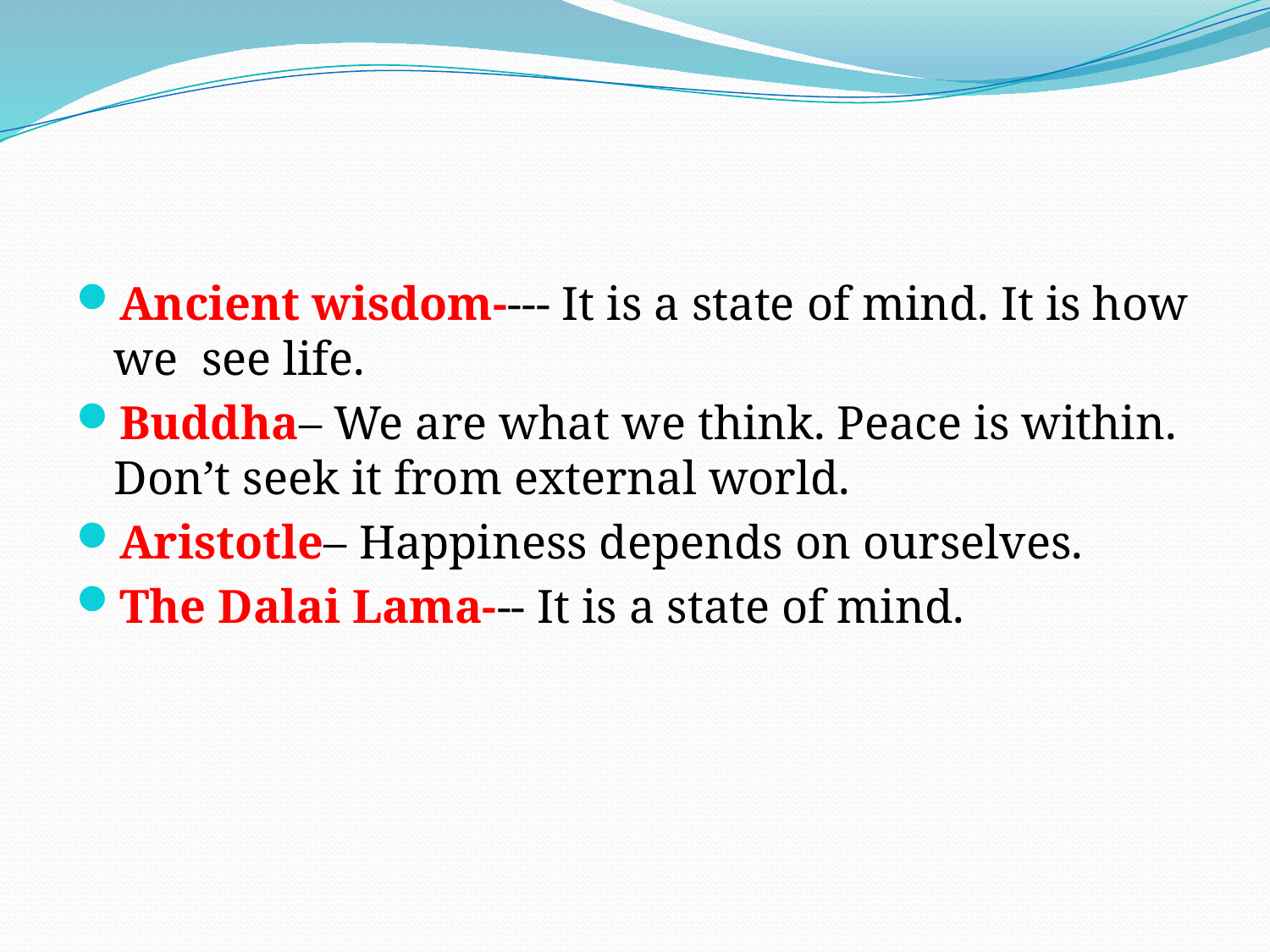

#
Ancient wisdom---- It is a state of mind. It is how we  see life.
Buddha– We are what we think. Peace is within. Don’t seek it from external world.
Aristotle– Happiness depends on ourselves.
The Dalai Lama--- It is a state of mind.